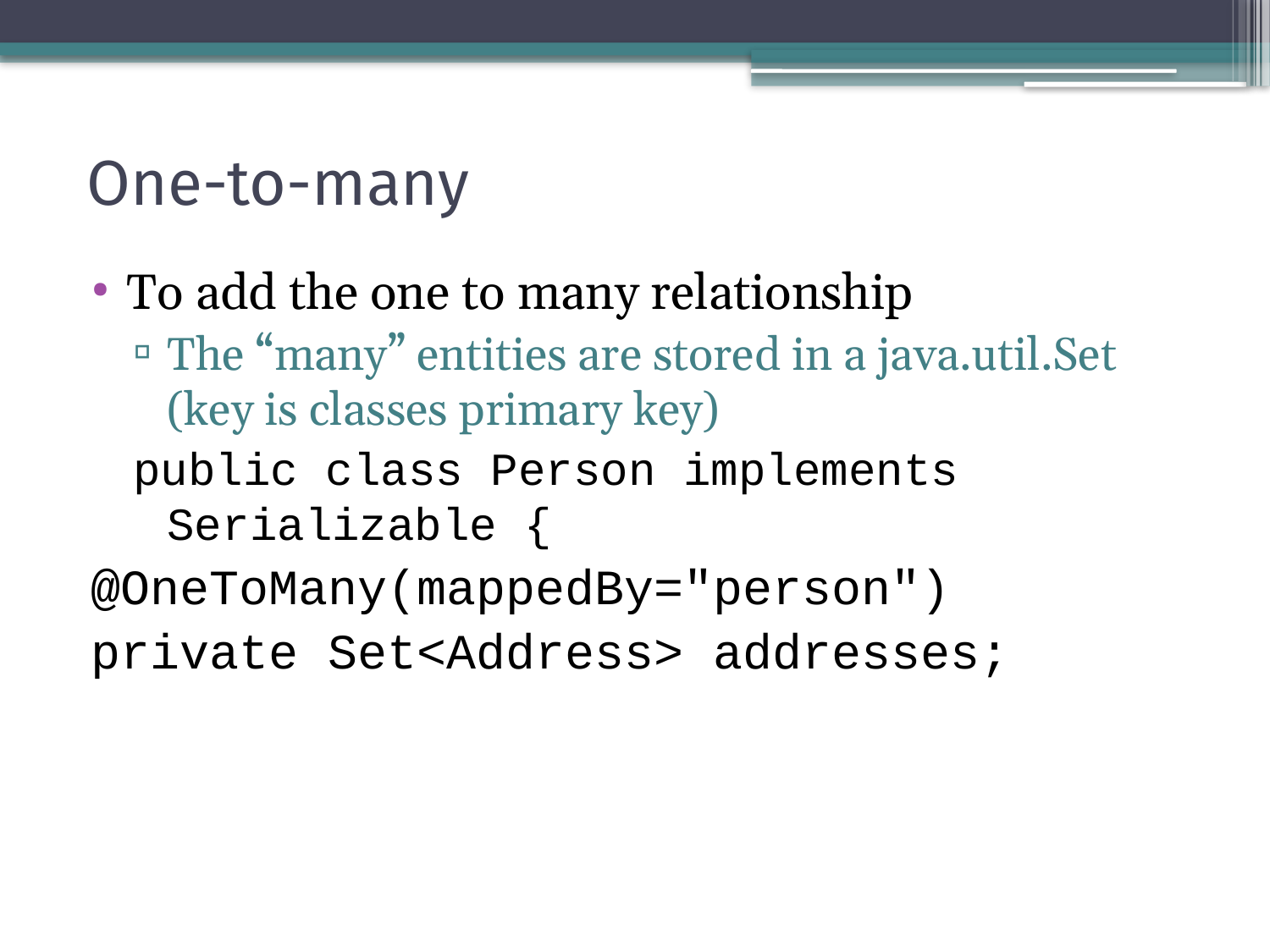

# One-to-many
To add the one to many relationship
The “many” entities are stored in a java.util.Set (key is classes primary key)
public class Person implements Serializable {
@OneToMany(mappedBy="person")
private Set<Address> addresses;